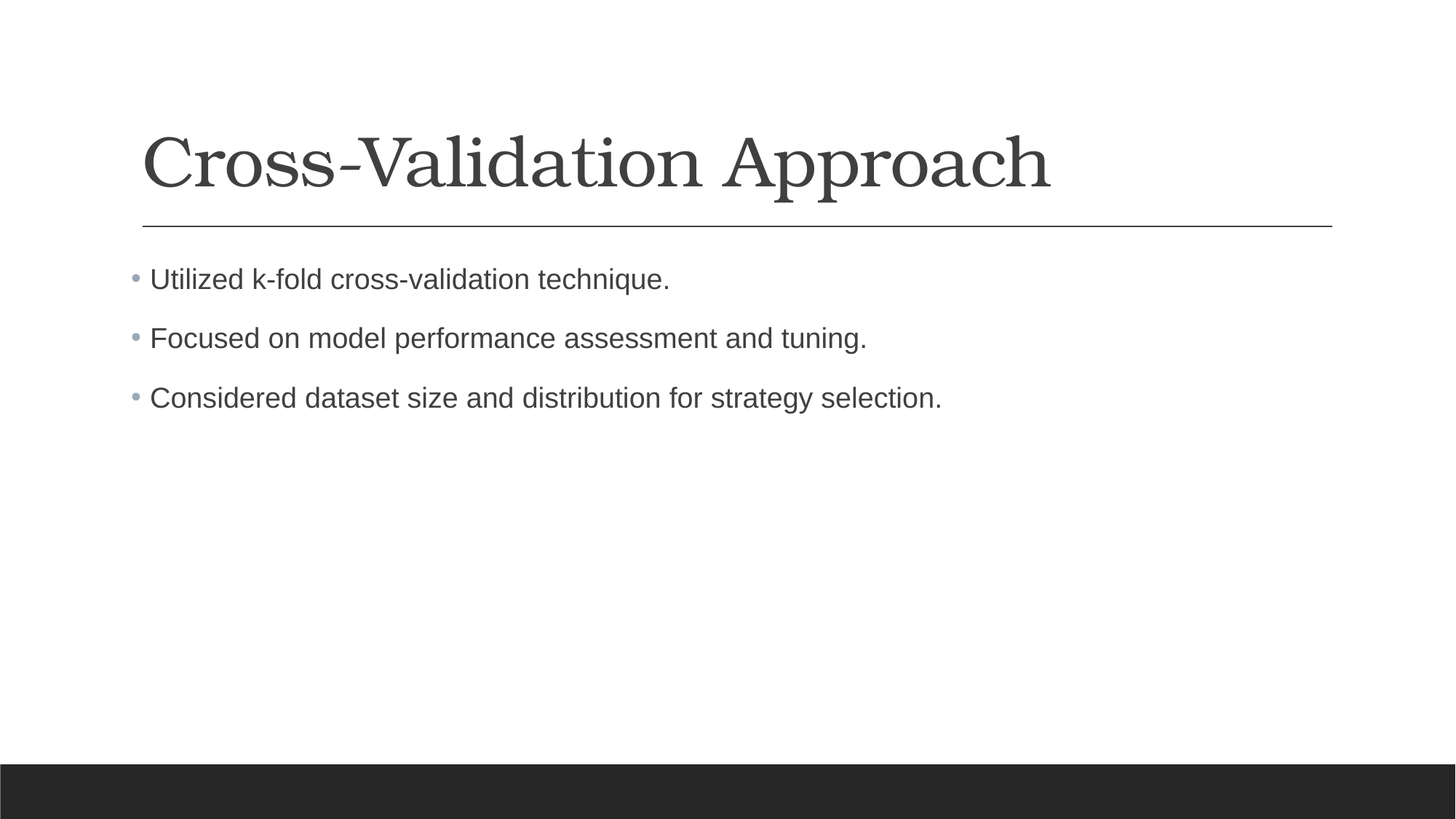

# Cross-Validation Approach
 Utilized k-fold cross-validation technique.
 Focused on model performance assessment and tuning.
 Considered dataset size and distribution for strategy selection.